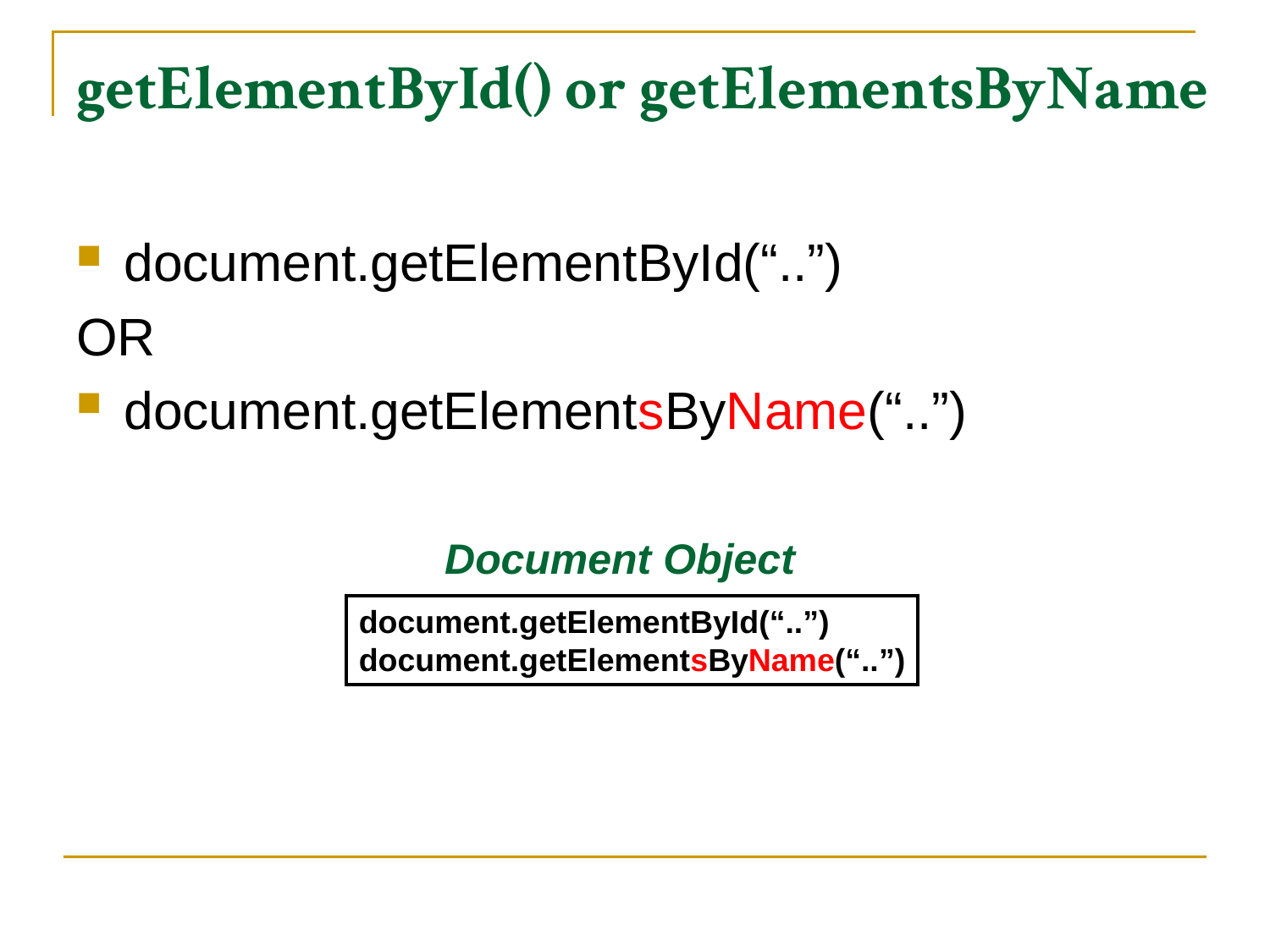

# getElementById() or getElementsByName
document.getElementById(“..”)
OR
document.getElementsByName(“..”)

Document Object
document.getElementById(“..”)
document.getElementsByName(“..”)